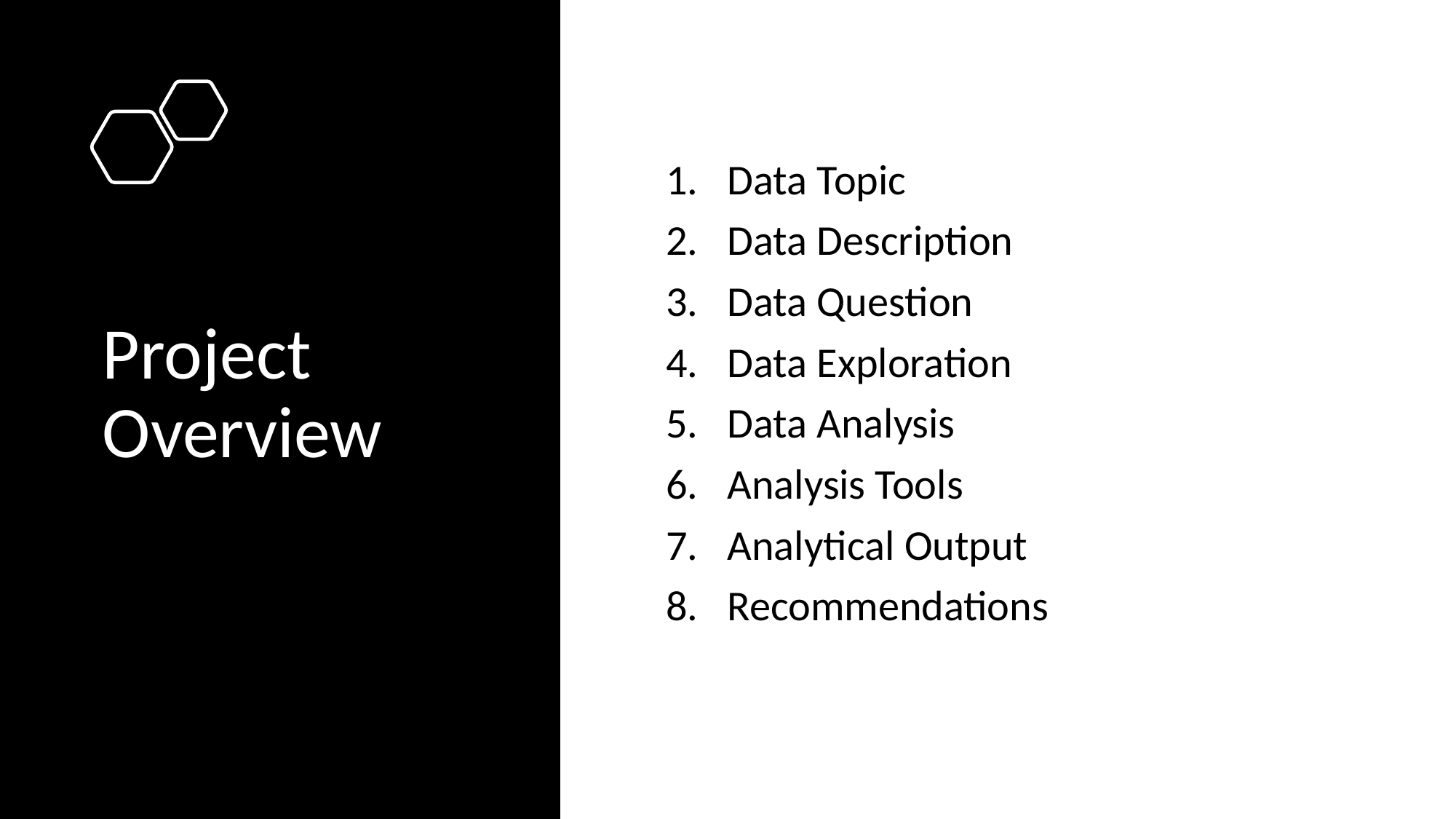

# Project Overview
Data Topic
Data Description
Data Question
Data Exploration
Data Analysis
Analysis Tools
Analytical Output
Recommendations